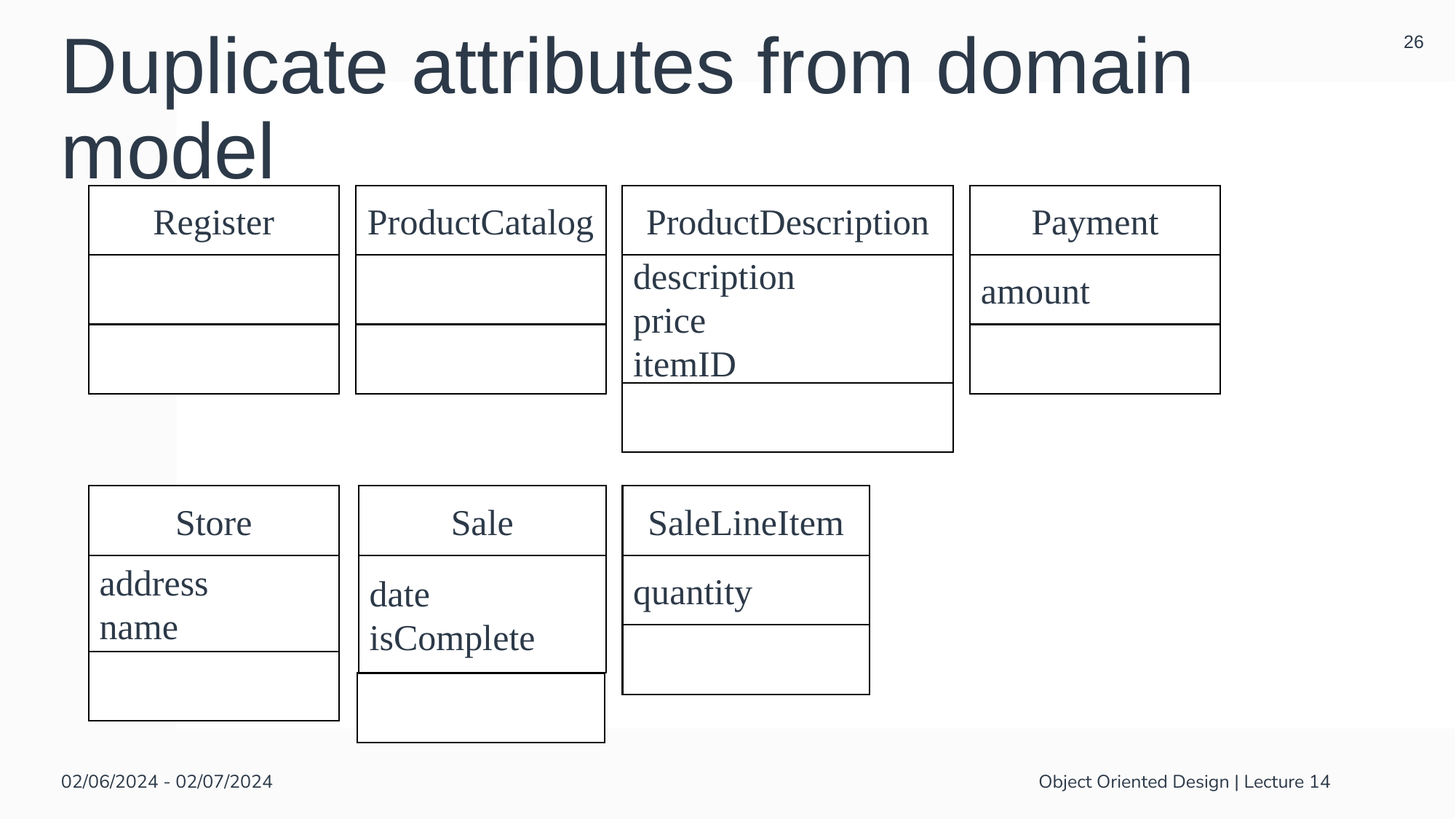

26
# Duplicate attributes from domain model
Register

ProductCatalog

ProductDescription
description
price
itemID

Payment
amount

Store
address
name

Sale
date
isComplete

SaleLineItem
quantity

02/06/2024 - 02/07/2024
Object Oriented Design | Lecture 14